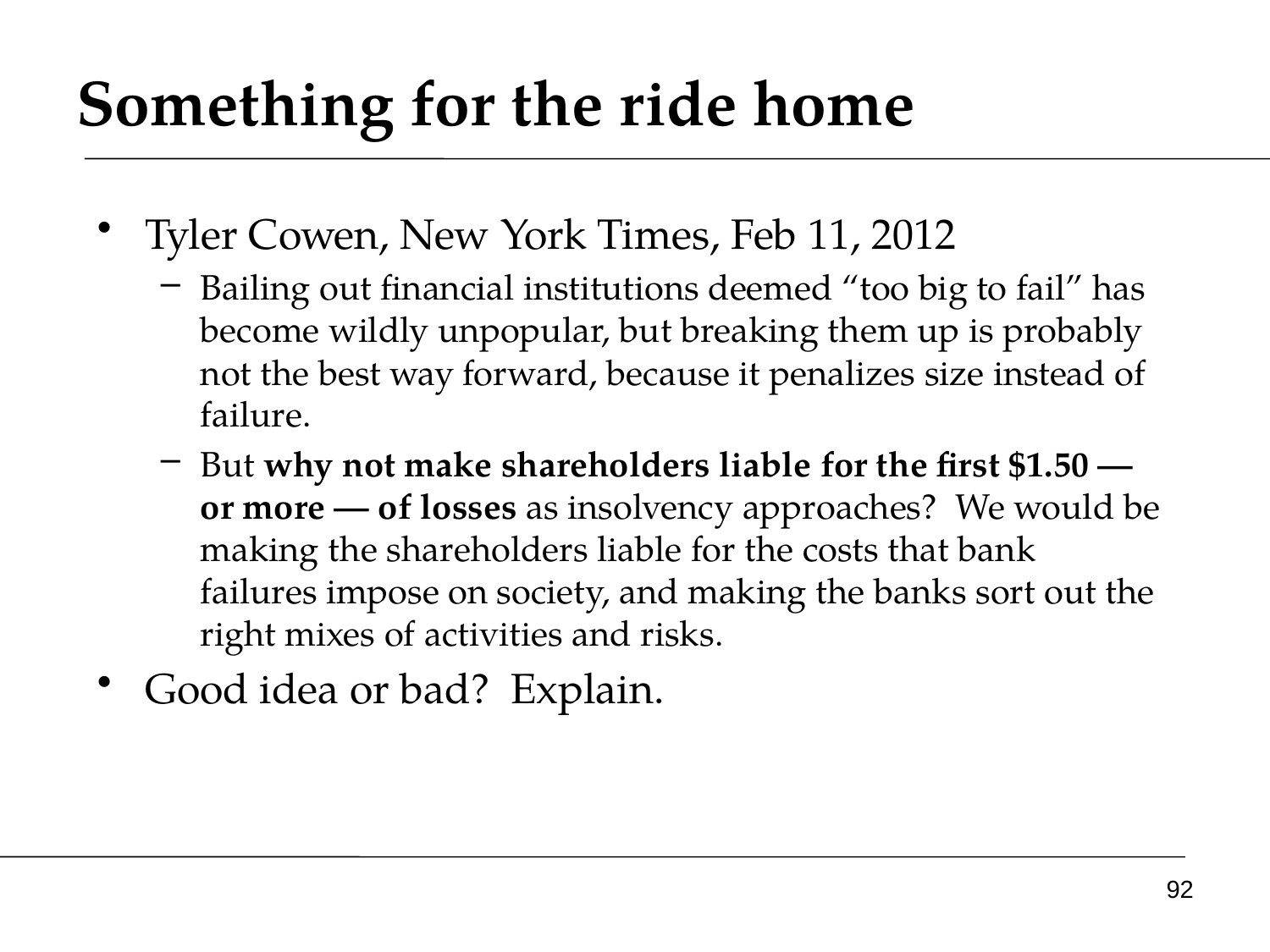

# Something for the ride home
Tyler Cowen, New York Times, Feb 11, 2012
Bailing out financial institutions deemed “too big to fail” has become wildly unpopular, but breaking them up is probably not the best way forward, because it penalizes size instead of failure.
But why not make shareholders liable for the first $1.50 — or more — of losses as insolvency approaches?  We would be making the shareholders liable for the costs that bank failures impose on society, and making the banks sort out the right mixes of activities and risks.
Good idea or bad?  Explain.

92